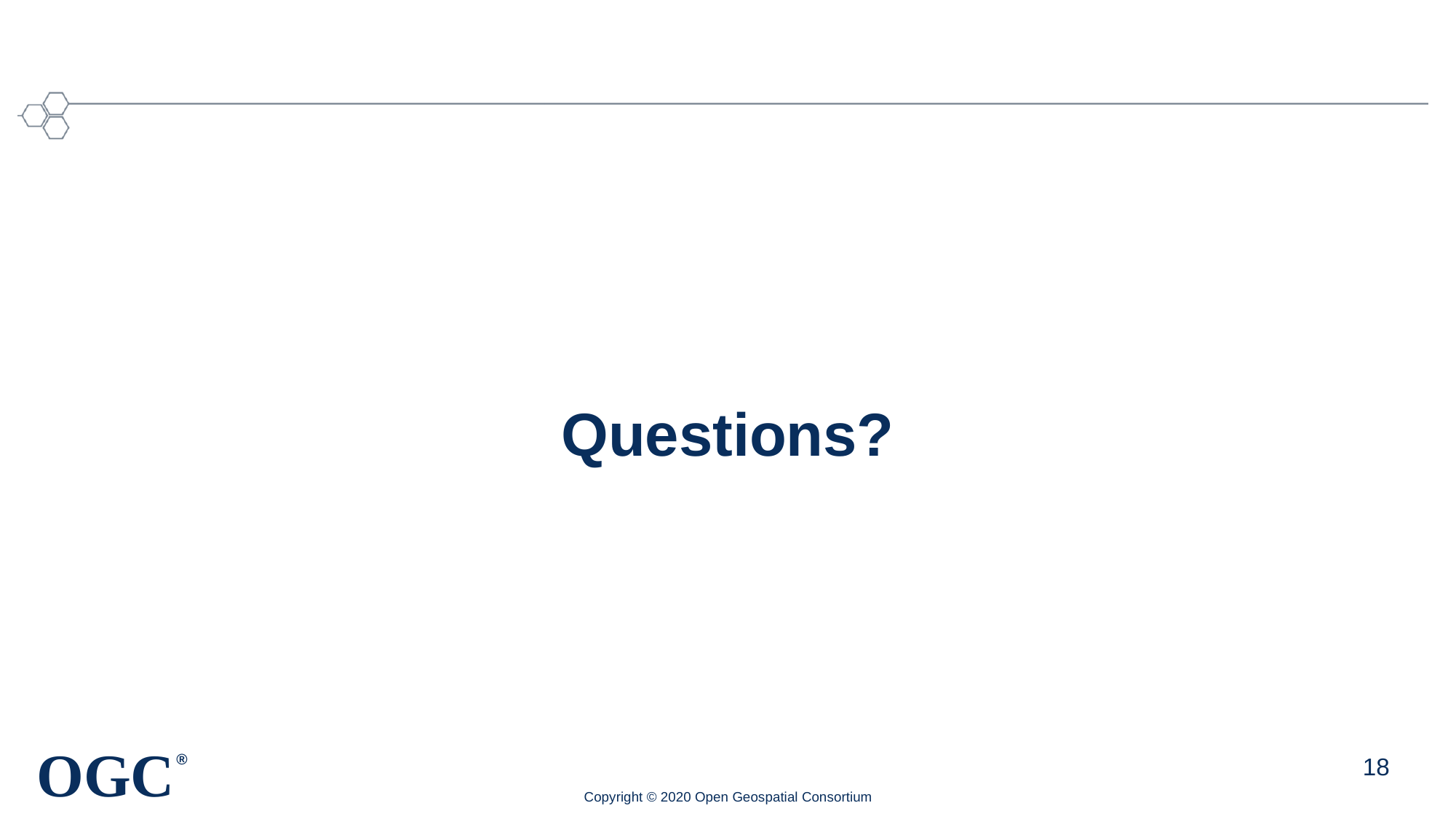

# Questions?
18
Copyright © 2020 Open Geospatial Consortium